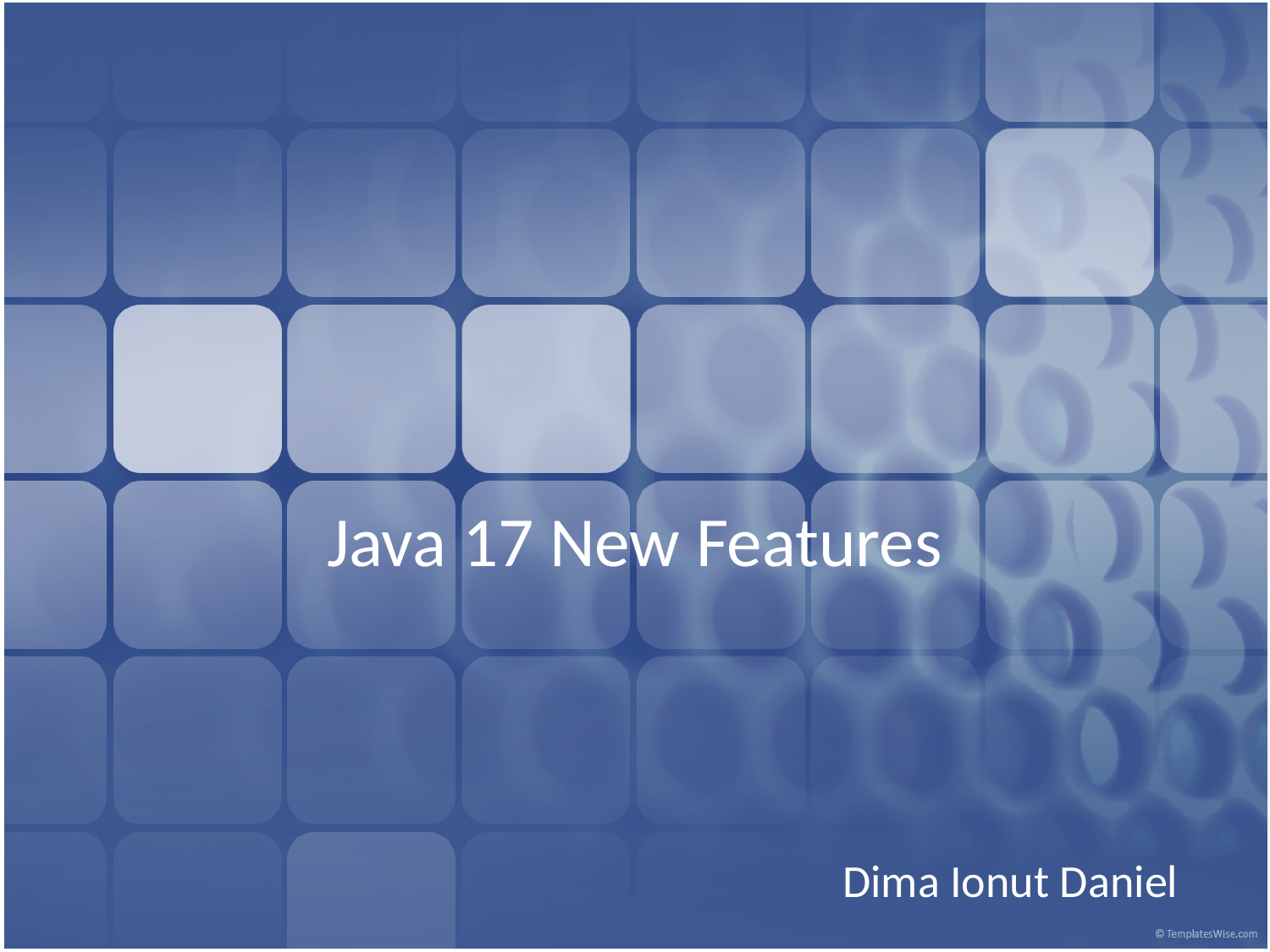

# Java 17 New Features
Dima Ionut Daniel